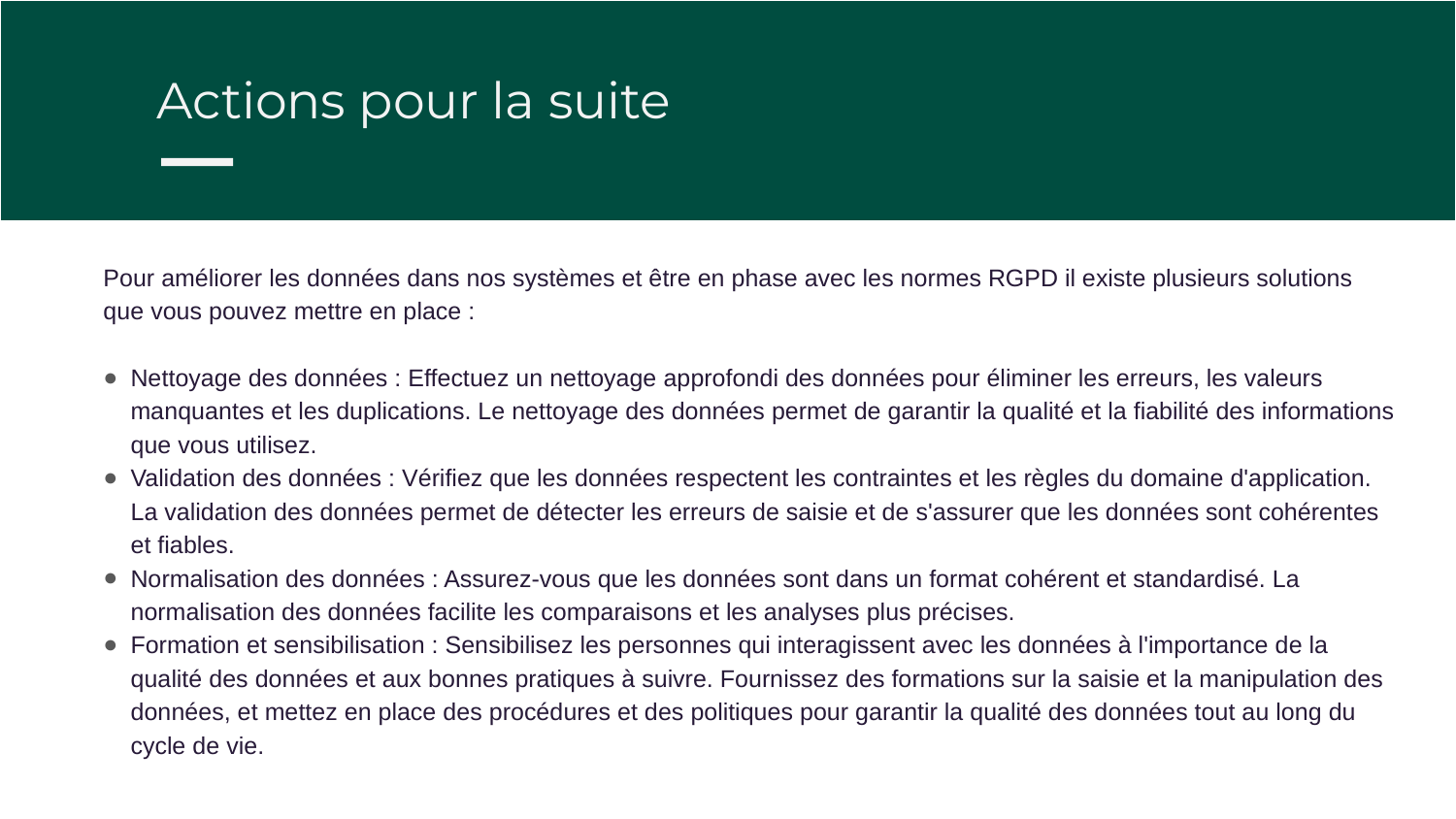

Actions pour la suite

Pour améliorer les données dans nos systèmes et être en phase avec les normes RGPD il existe plusieurs solutions que vous pouvez mettre en place :

Nettoyage des données : Effectuez un nettoyage approfondi des données pour éliminer les erreurs, les valeurs manquantes et les duplications. Le nettoyage des données permet de garantir la qualité et la fiabilité des informations que vous utilisez.
Validation des données : Vérifiez que les données respectent les contraintes et les règles du domaine d'application. La validation des données permet de détecter les erreurs de saisie et de s'assurer que les données sont cohérentes et fiables.
Normalisation des données : Assurez-vous que les données sont dans un format cohérent et standardisé. La normalisation des données facilite les comparaisons et les analyses plus précises.
Formation et sensibilisation : Sensibilisez les personnes qui interagissent avec les données à l'importance de la qualité des données et aux bonnes pratiques à suivre. Fournissez des formations sur la saisie et la manipulation des données, et mettez en place des procédures et des politiques pour garantir la qualité des données tout au long du cycle de vie.